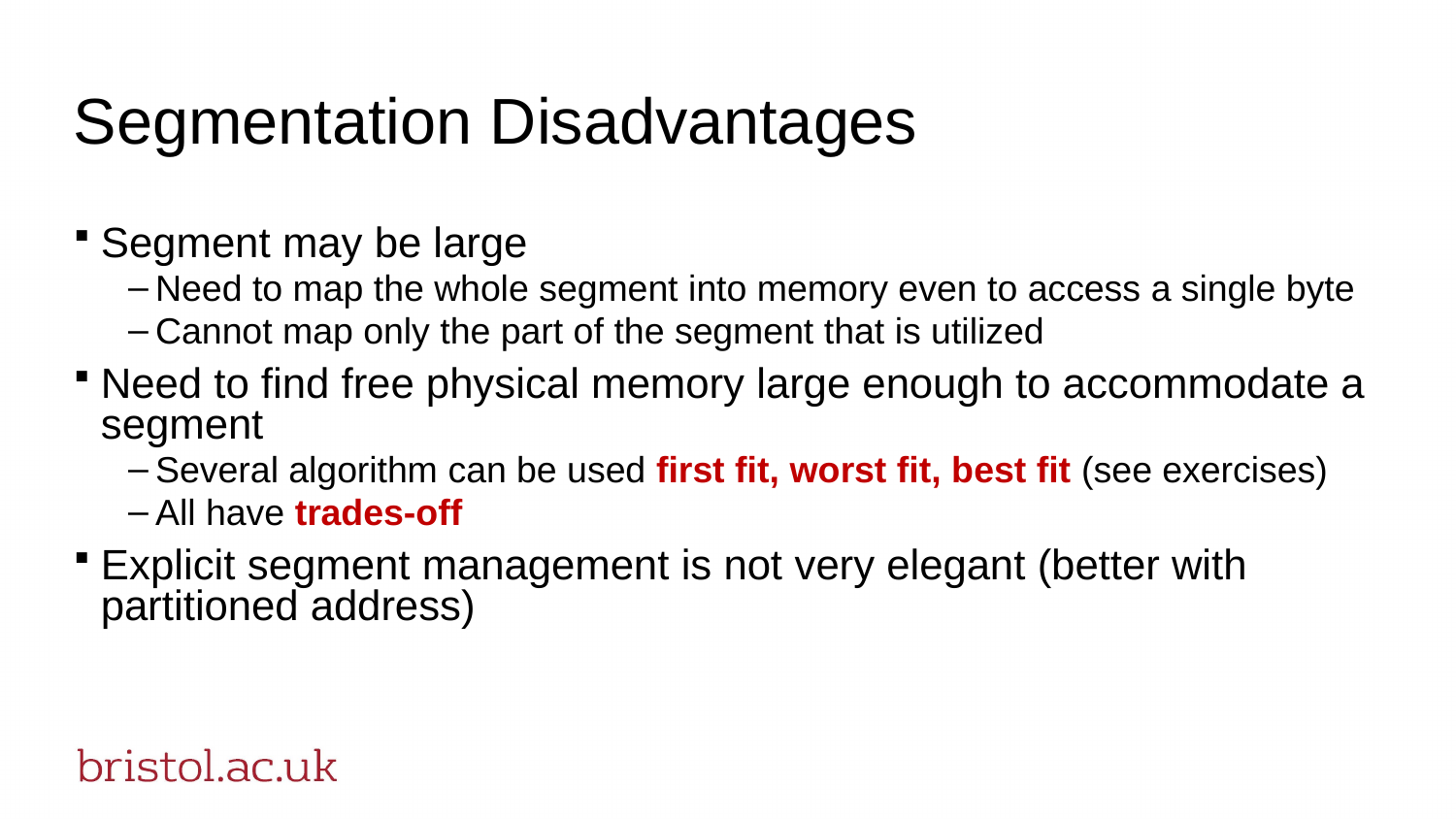

# Segmentation Disadvantages
Segment may be large
Need to map the whole segment into memory even to access a single byte
Cannot map only the part of the segment that is utilized
Need to find free physical memory large enough to accommodate a segment
Several algorithm can be used first fit, worst fit, best fit (see exercises)
All have trades-off
Explicit segment management is not very elegant (better with partitioned address)